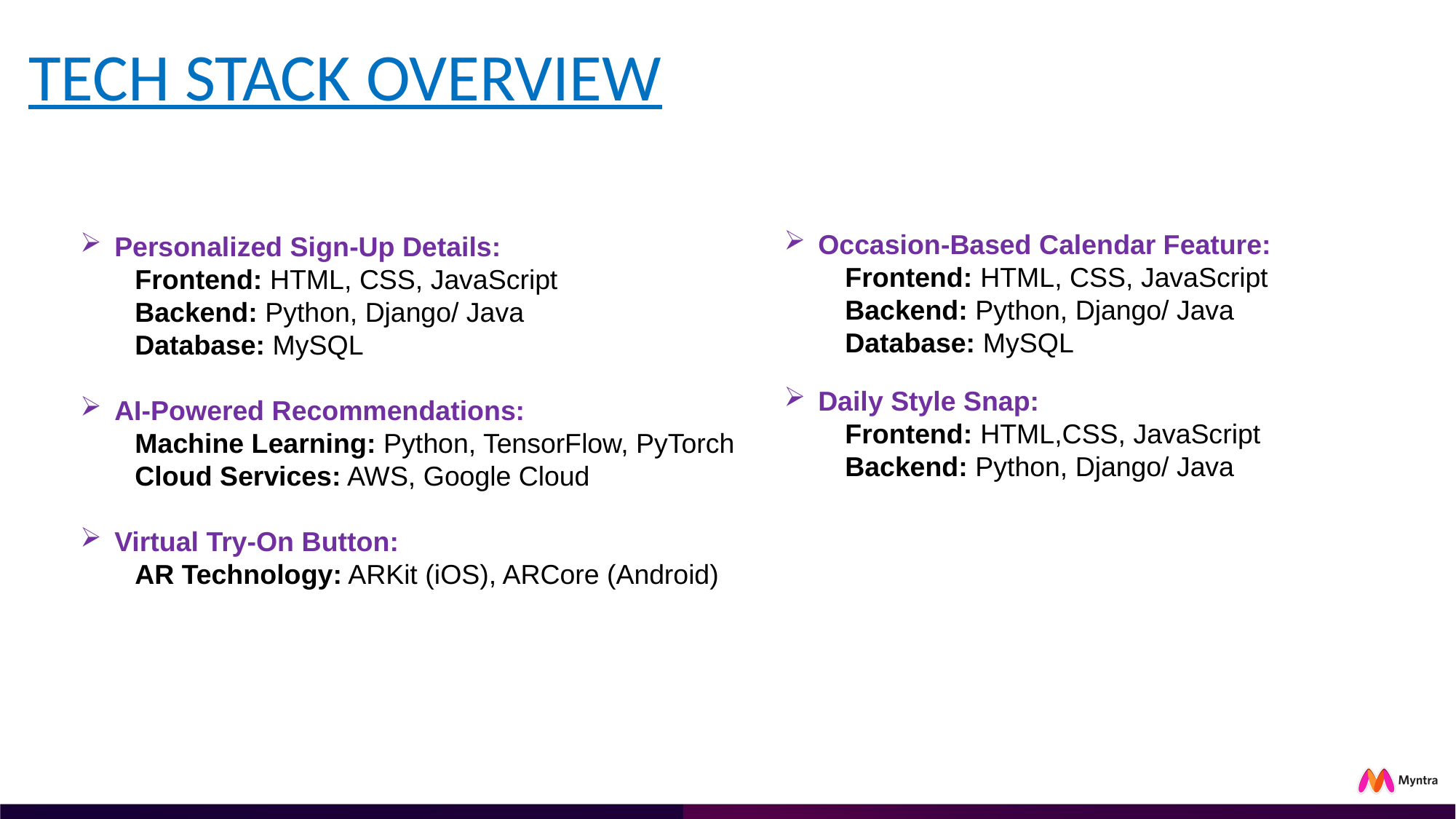

# TECH STACK OVERVIEW
Personalized Sign-Up Details:
Frontend: HTML, CSS, JavaScript
Backend: Python, Django/ Java
Database: MySQL

AI-Powered Recommendations:
Machine Learning: Python, TensorFlow, PyTorch
Cloud Services: AWS, Google Cloud

Virtual Try-On Button:
AR Technology: ARKit (iOS), ARCore (Android)
Occasion-Based Calendar Feature:
        Frontend: HTML, CSS, JavaScript
        Backend: Python, Django/ Java
        Database: MySQL

Daily Style Snap:
        Frontend: HTML,CSS, JavaScript
        Backend: Python, Django/ Java